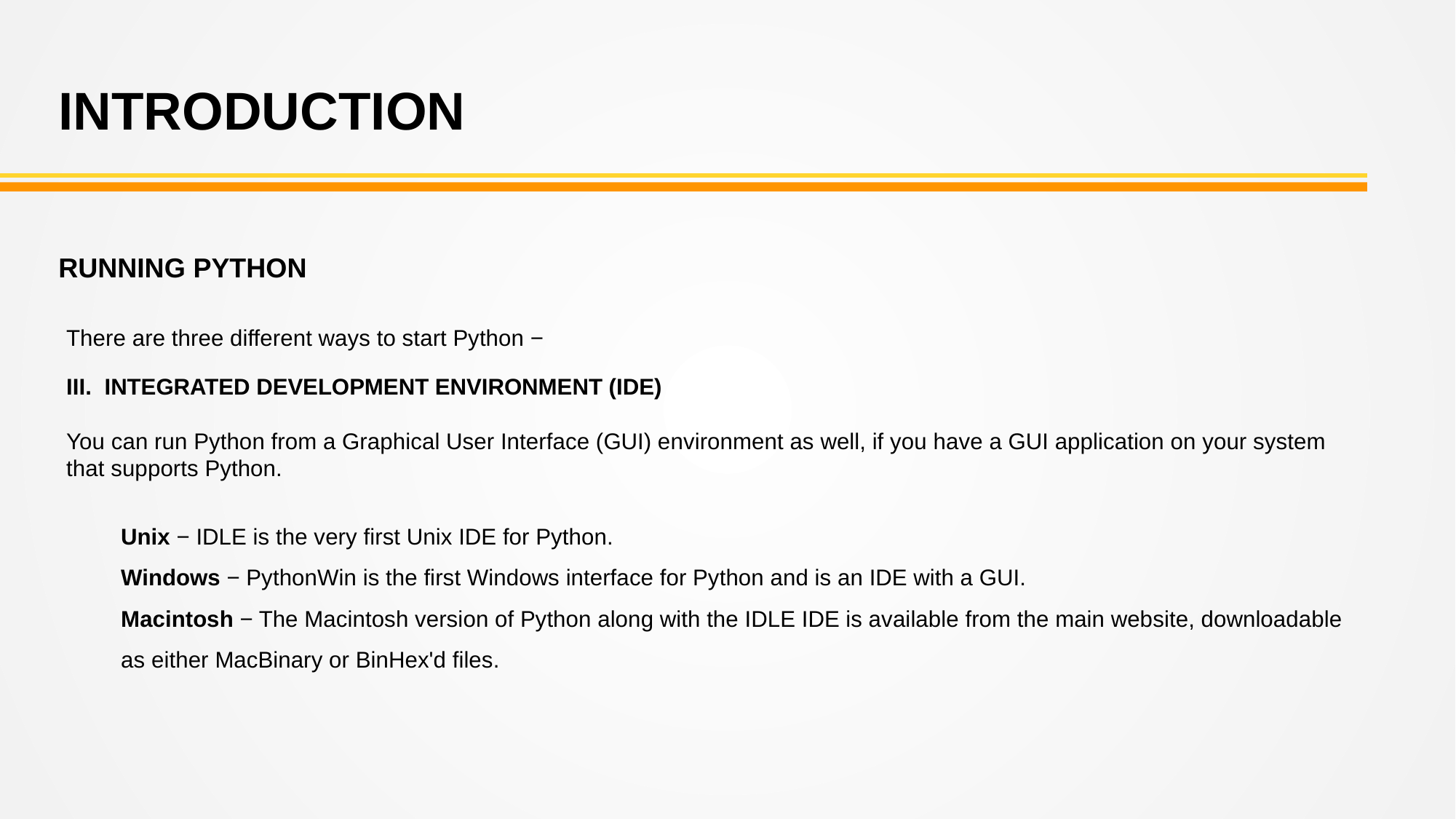

INTRODUCTION

RUNNING PYTHON
There are three different ways to start Python −
III.  INTEGRATED DEVELOPMENT ENVIRONMENT (IDE)

You can run Python from a Graphical User Interface (GUI) environment as well, if you have a GUI application on your system that supports Python.

Unix − IDLE is the very first Unix IDE for Python.
Windows − PythonWin is the first Windows interface for Python and is an IDE with a GUI.
Macintosh − The Macintosh version of Python along with the IDLE IDE is available from the main website, downloadable as either MacBinary or BinHex'd files.